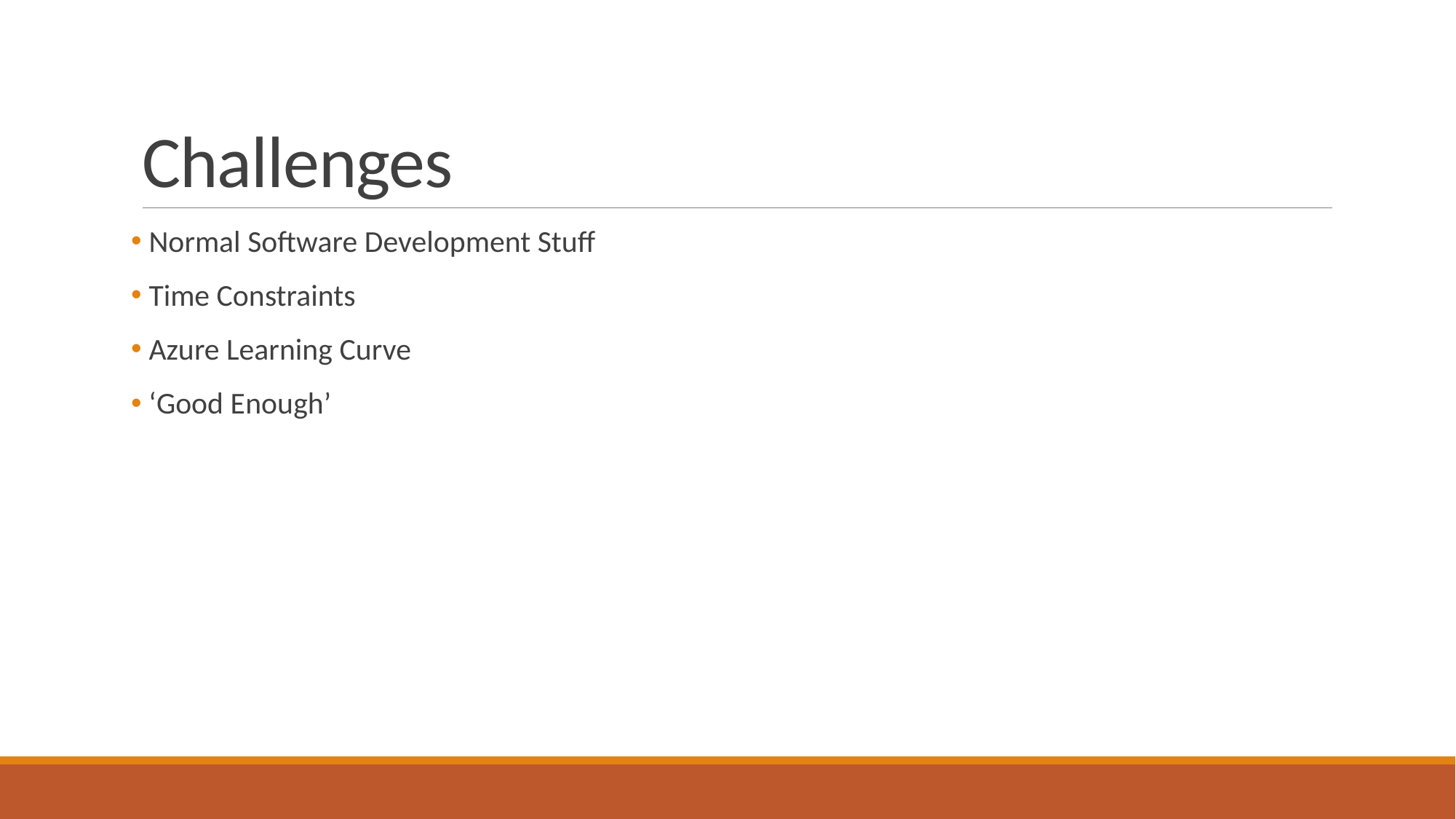

# Challenges
 Normal Software Development Stuff
 Time Constraints
 Azure Learning Curve
 ‘Good Enough’